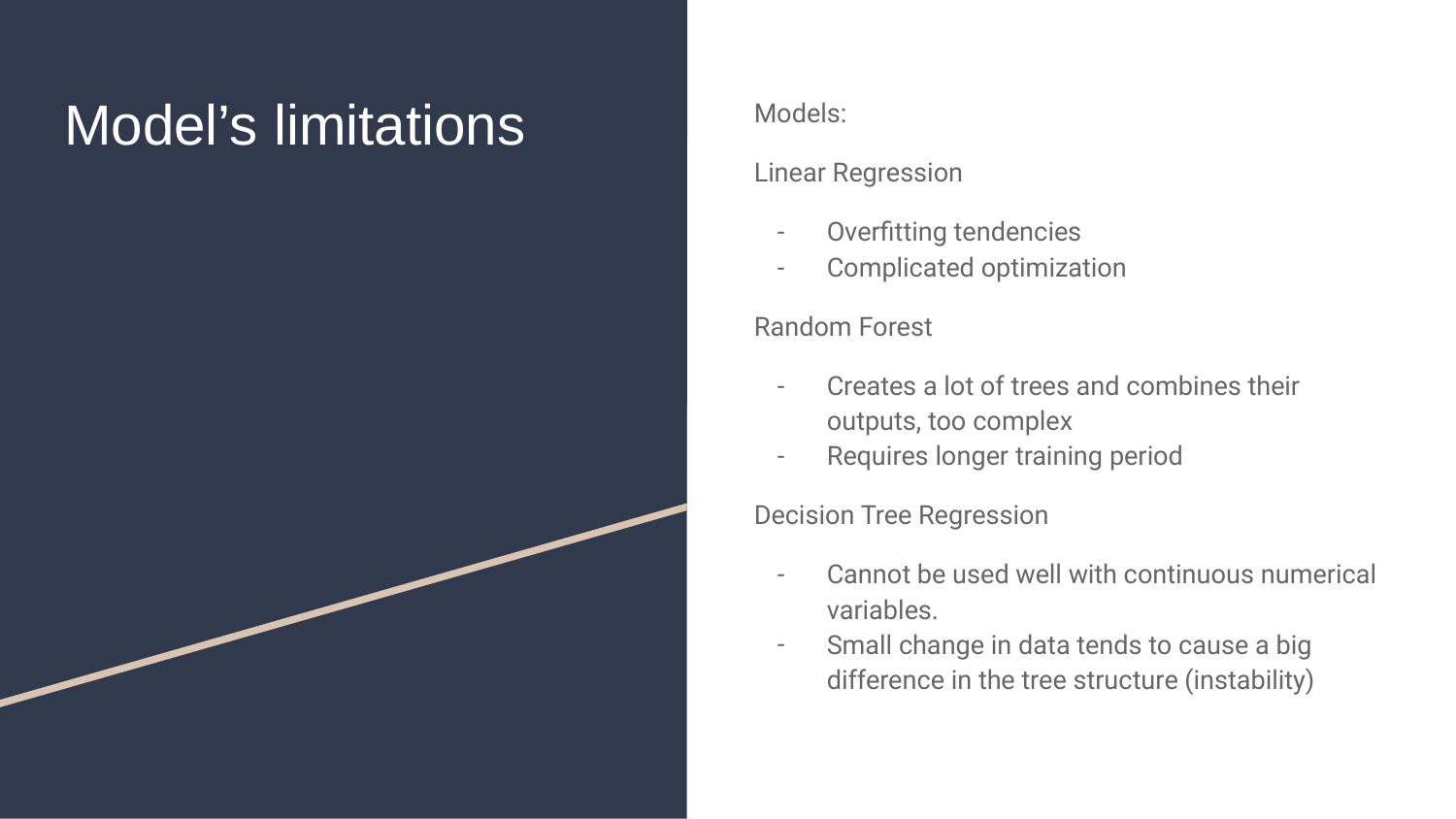

# Model’s limitations
Models:
Linear Regression
Overfitting tendencies
Complicated optimization
Random Forest
Creates a lot of trees and combines their outputs, too complex
Requires longer training period
Decision Tree Regression
Cannot be used well with continuous numerical variables.
Small change in data tends to cause a big difference in the tree structure (instability)